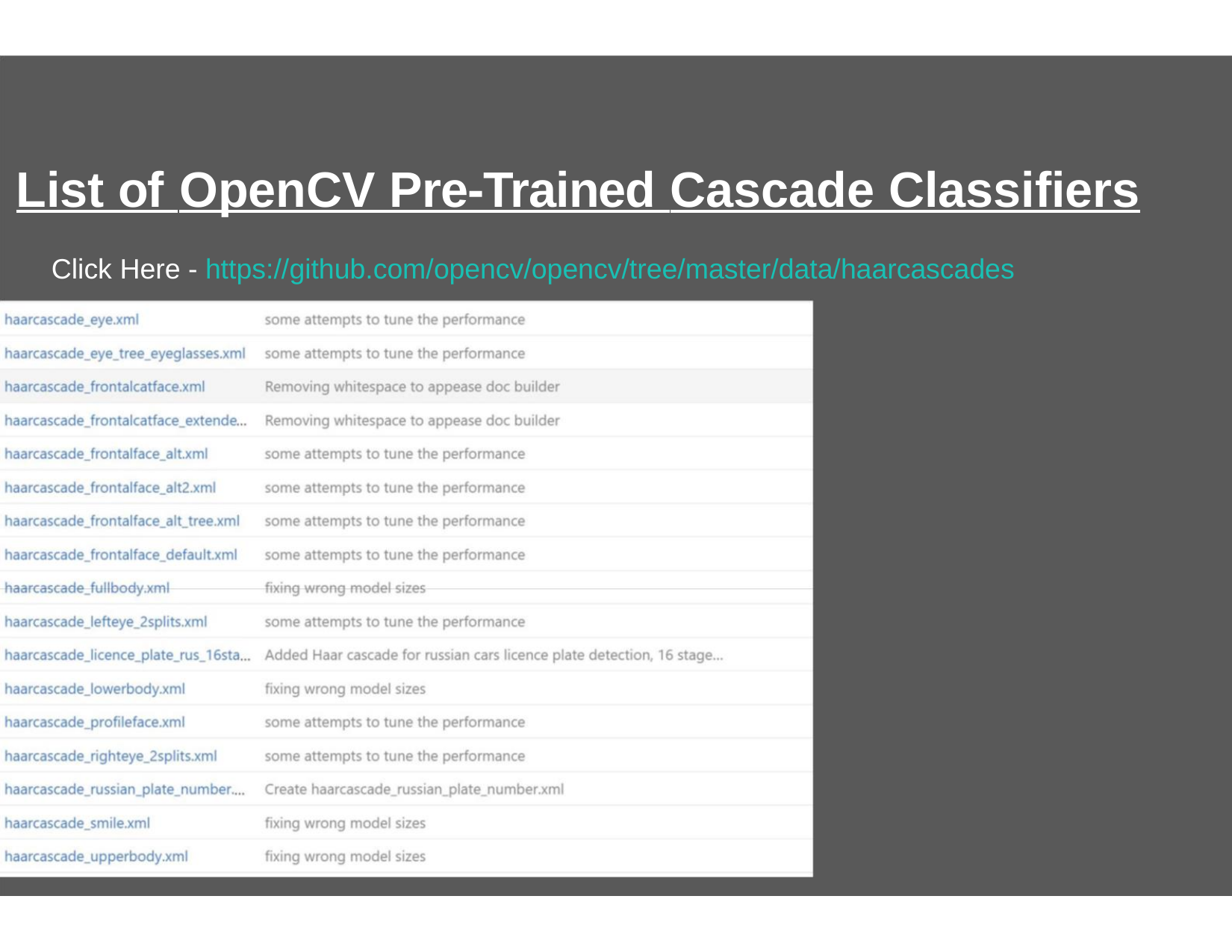

List of OpenCV Pre-Trained Cascade Classifiers
Click Here - https://github.com/opencv/opencv/tree/master/data/haarcascades